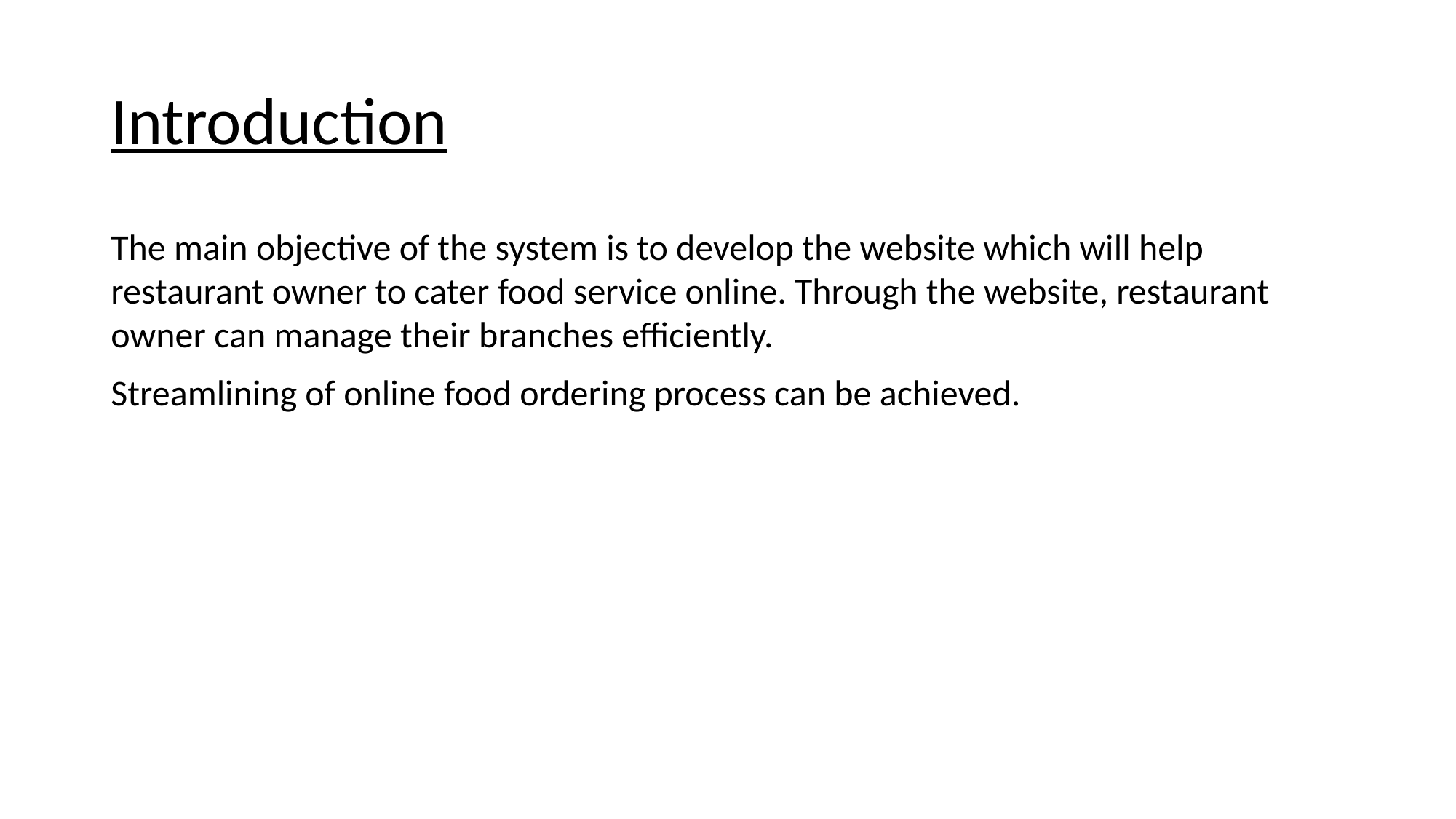

# Introduction
The main objective of the system is to develop the website which will help restaurant owner to cater food service online. Through the website, restaurant owner can manage their branches efficiently.
Streamlining of online food ordering process can be achieved.